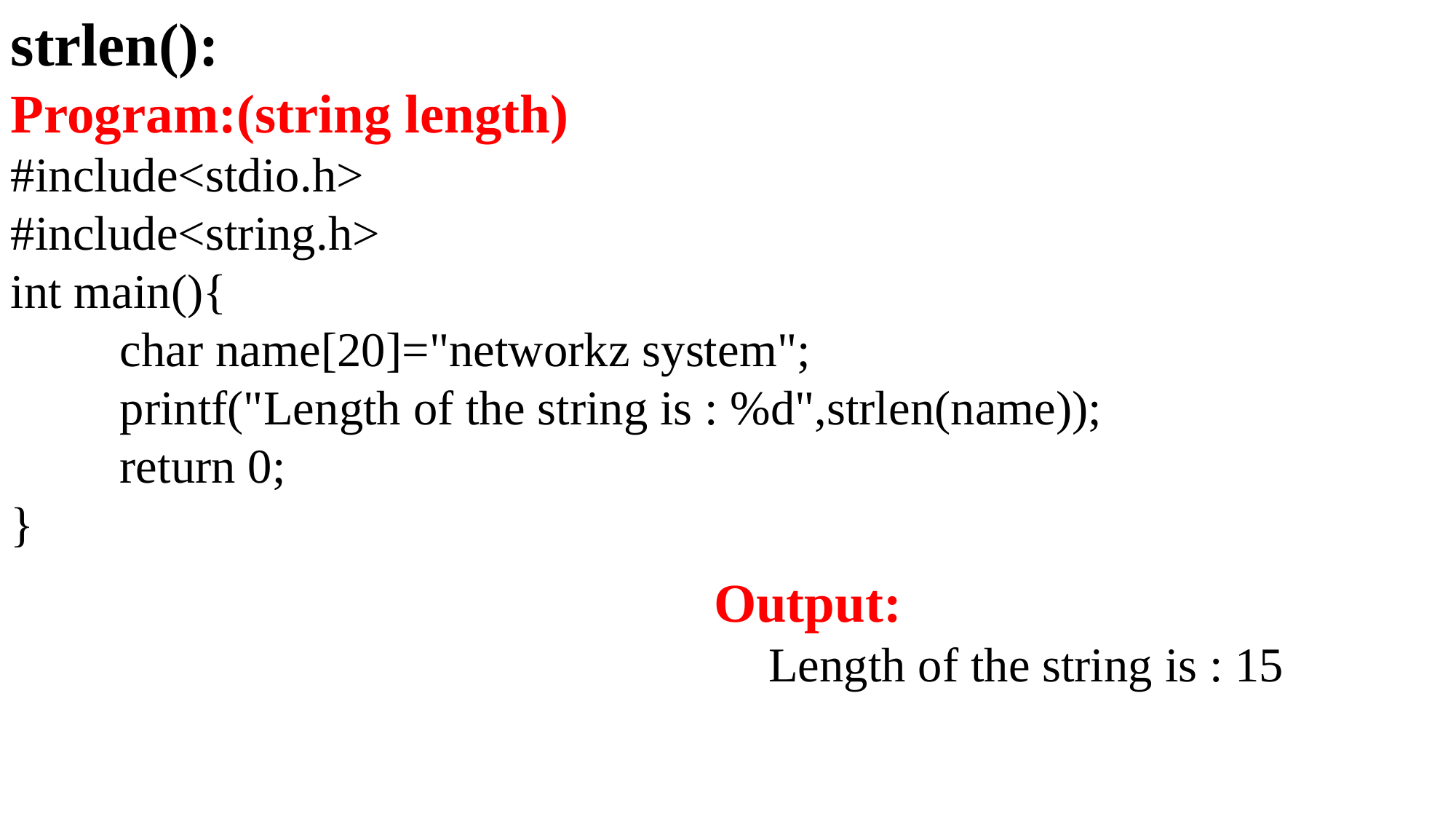

strlen():
Program:(string length)
#include<stdio.h>
#include<string.h>
int main(){
	char name[20]="networkz system";
	printf("Length of the string is : %d",strlen(name));
	return 0;
}
Output:
Length of the string is : 15